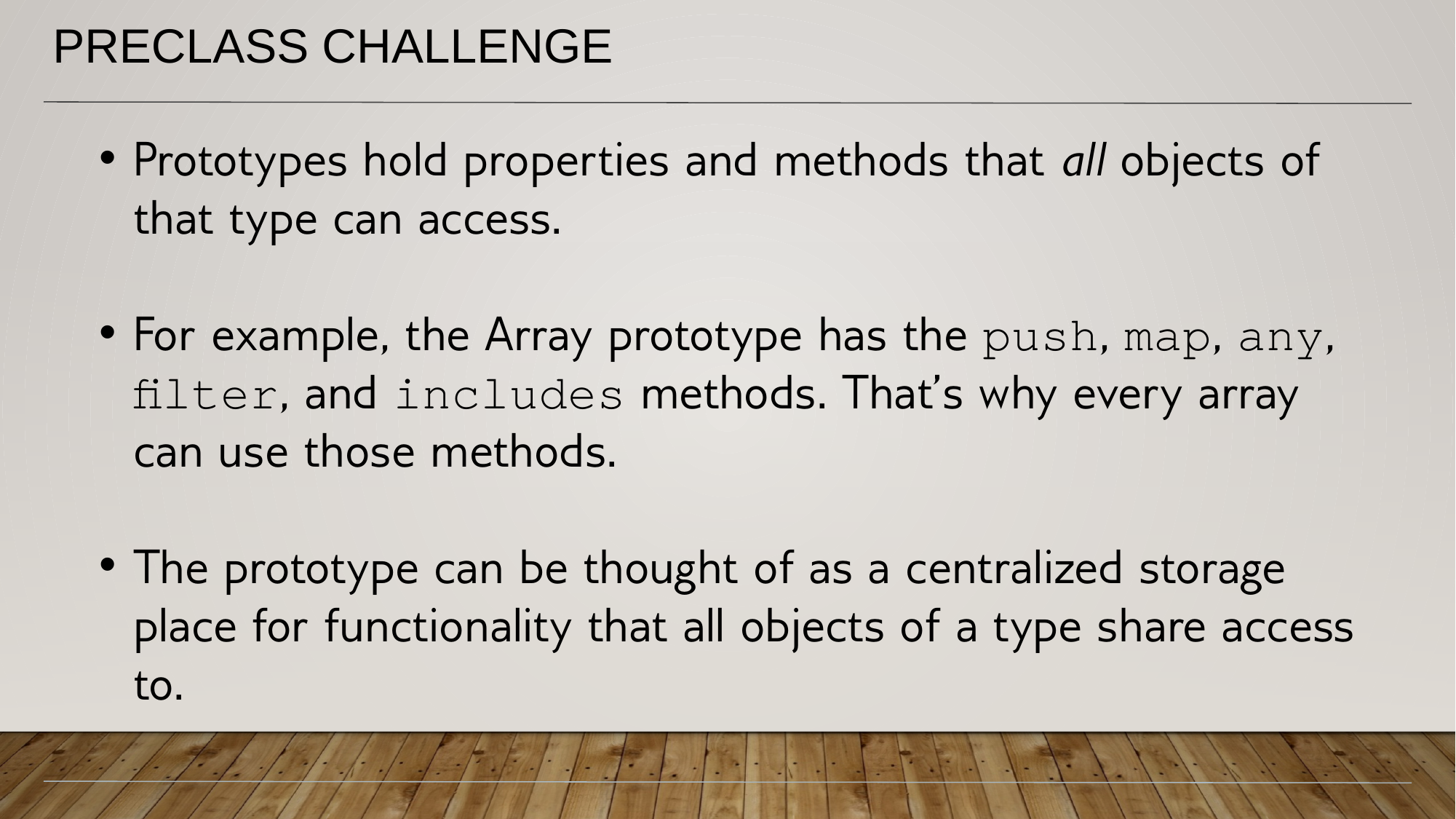

# PrecLASS CHALLENGE
Prototypes hold properties and methods that all objects of that type can access.

For example, the Array prototype has the push, map, any, filter, and includes methods. That’s why every array can use those methods.

The prototype can be thought of as a centralized storage place for functionality that all objects of a type share access to.